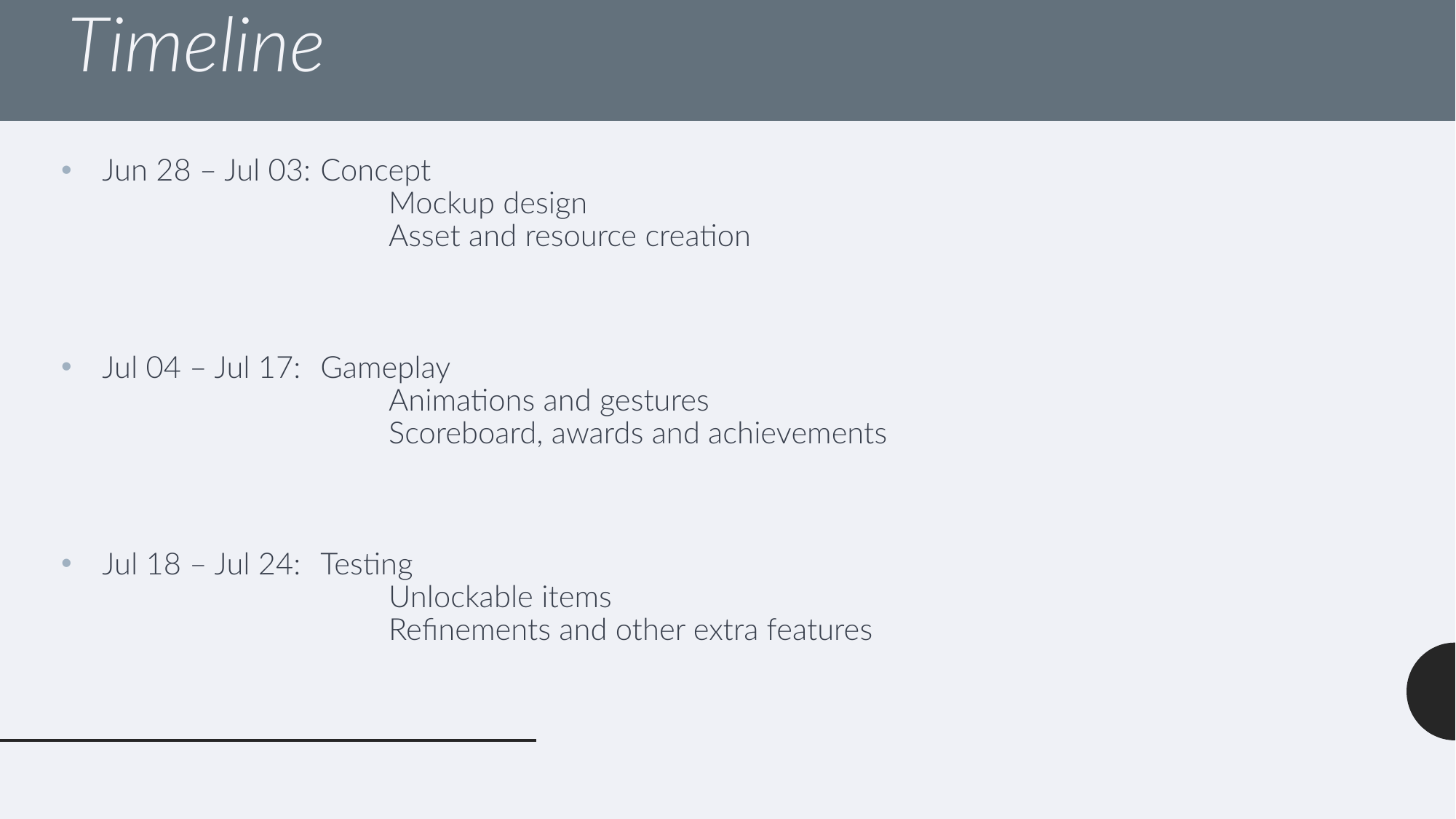

# Timeline
Jun 28 – Jul 03:	Concept
			Mockup design
			Asset and resource creation

Jul 04 – Jul 17:	Gameplay
			Animations and gestures
			Scoreboard, awards and achievements

Jul 18 – Jul 24:	Testing
			Unlockable items
			Refinements and other extra features